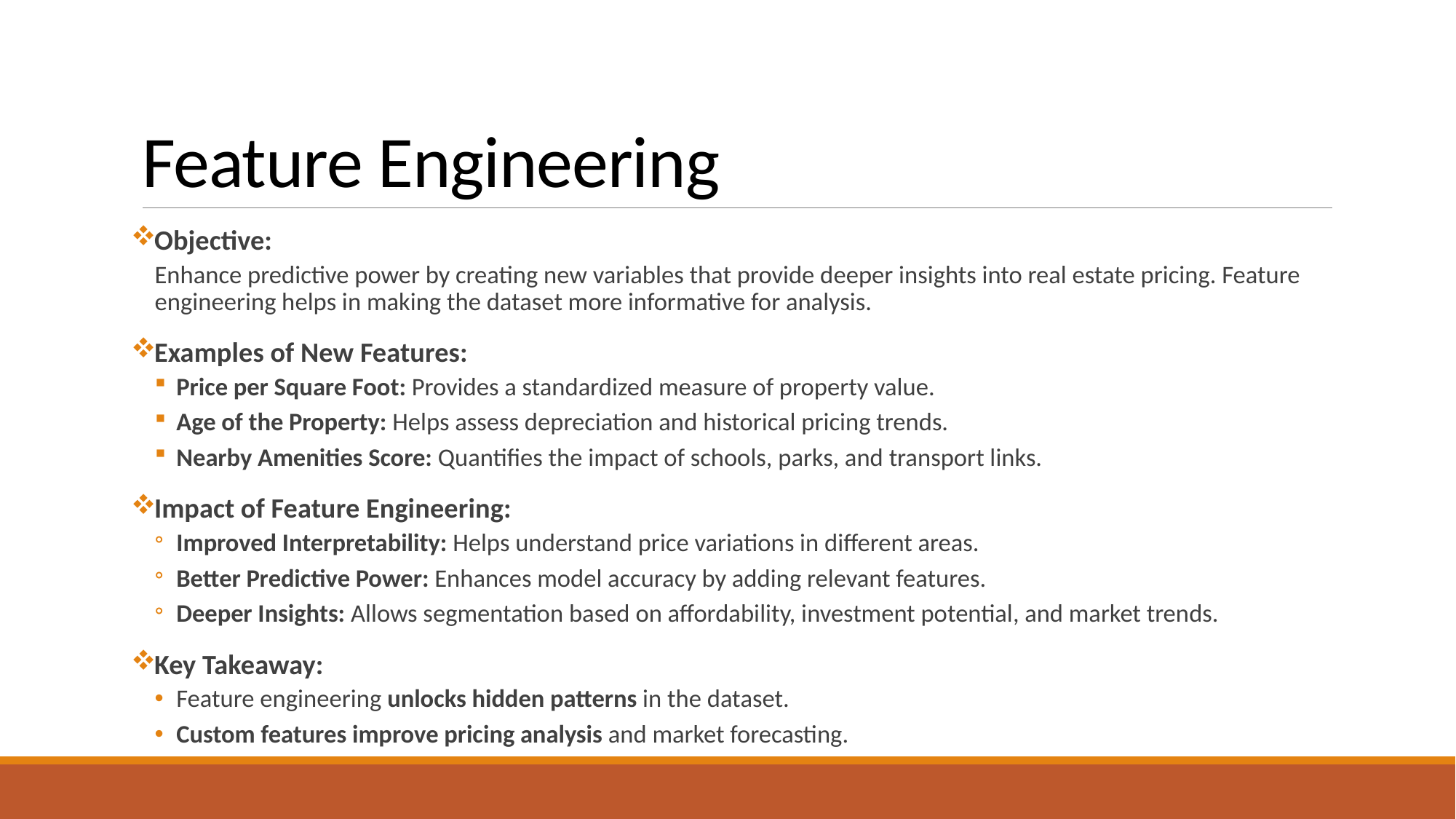

# Feature Engineering
Objective:
Enhance predictive power by creating new variables that provide deeper insights into real estate pricing. Feature engineering helps in making the dataset more informative for analysis.
Examples of New Features:
Price per Square Foot: Provides a standardized measure of property value.
Age of the Property: Helps assess depreciation and historical pricing trends.
Nearby Amenities Score: Quantifies the impact of schools, parks, and transport links.
Impact of Feature Engineering:
Improved Interpretability: Helps understand price variations in different areas.
Better Predictive Power: Enhances model accuracy by adding relevant features.
Deeper Insights: Allows segmentation based on affordability, investment potential, and market trends.
Key Takeaway:
Feature engineering unlocks hidden patterns in the dataset.
Custom features improve pricing analysis and market forecasting.